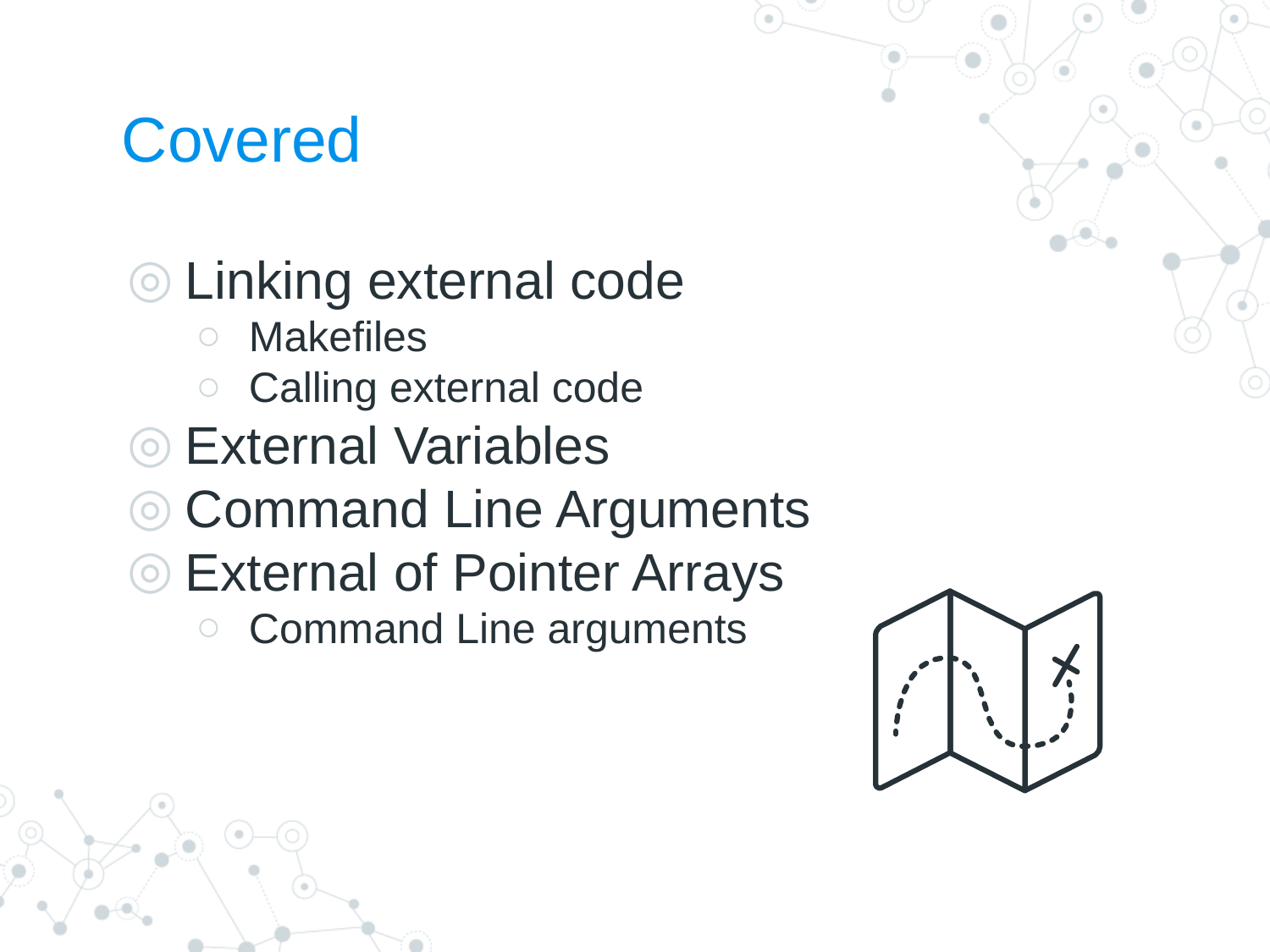

# Covered
Linking external code
Makefiles
Calling external code
External Variables
Command Line Arguments
External of Pointer Arrays
Command Line arguments